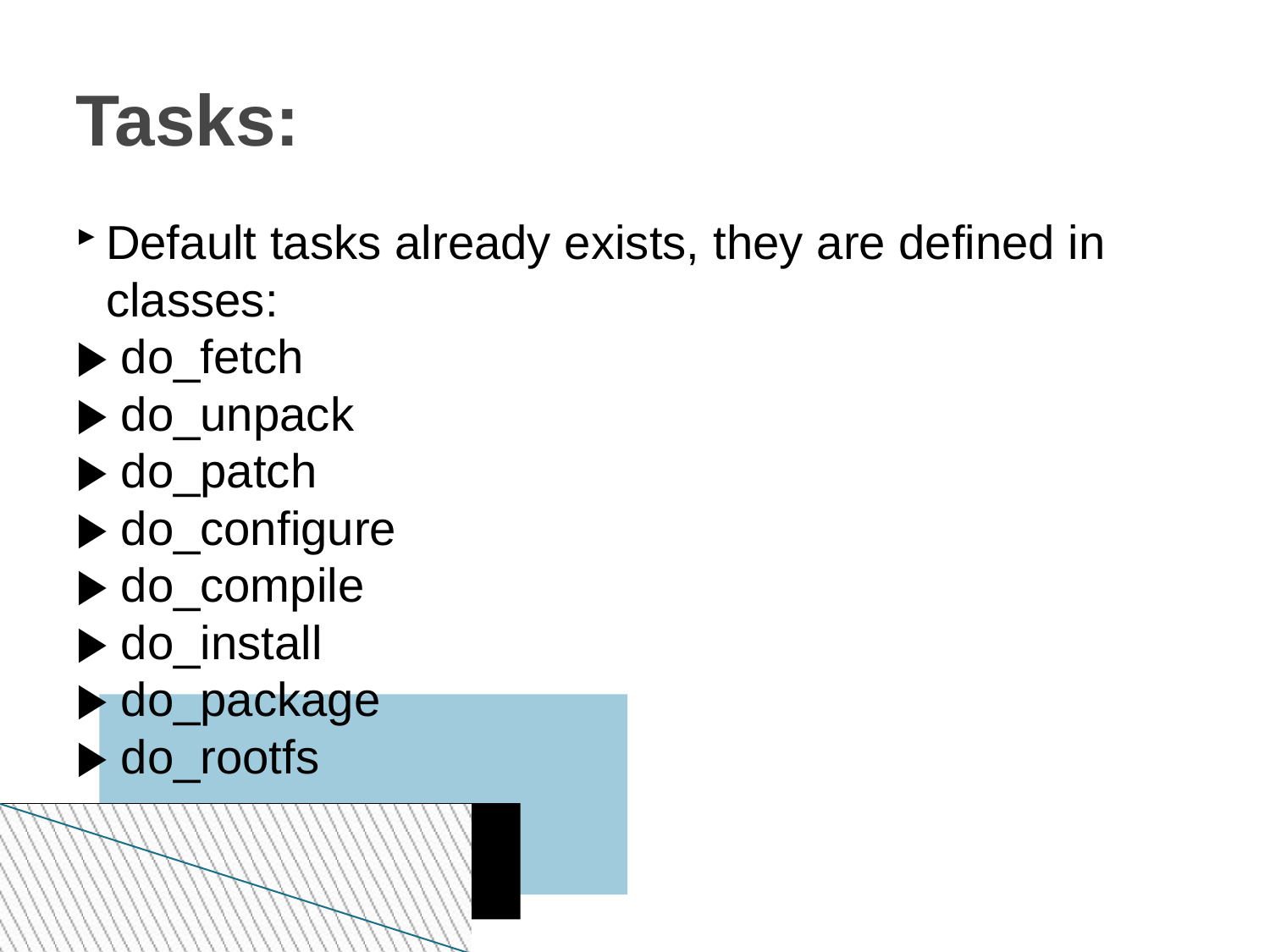

Tasks:
Default tasks already exists, they are defined in classes:
▶ do_fetch
▶ do_unpack
▶ do_patch
▶ do_configure
▶ do_compile
▶ do_install
▶ do_package
▶ do_rootfs